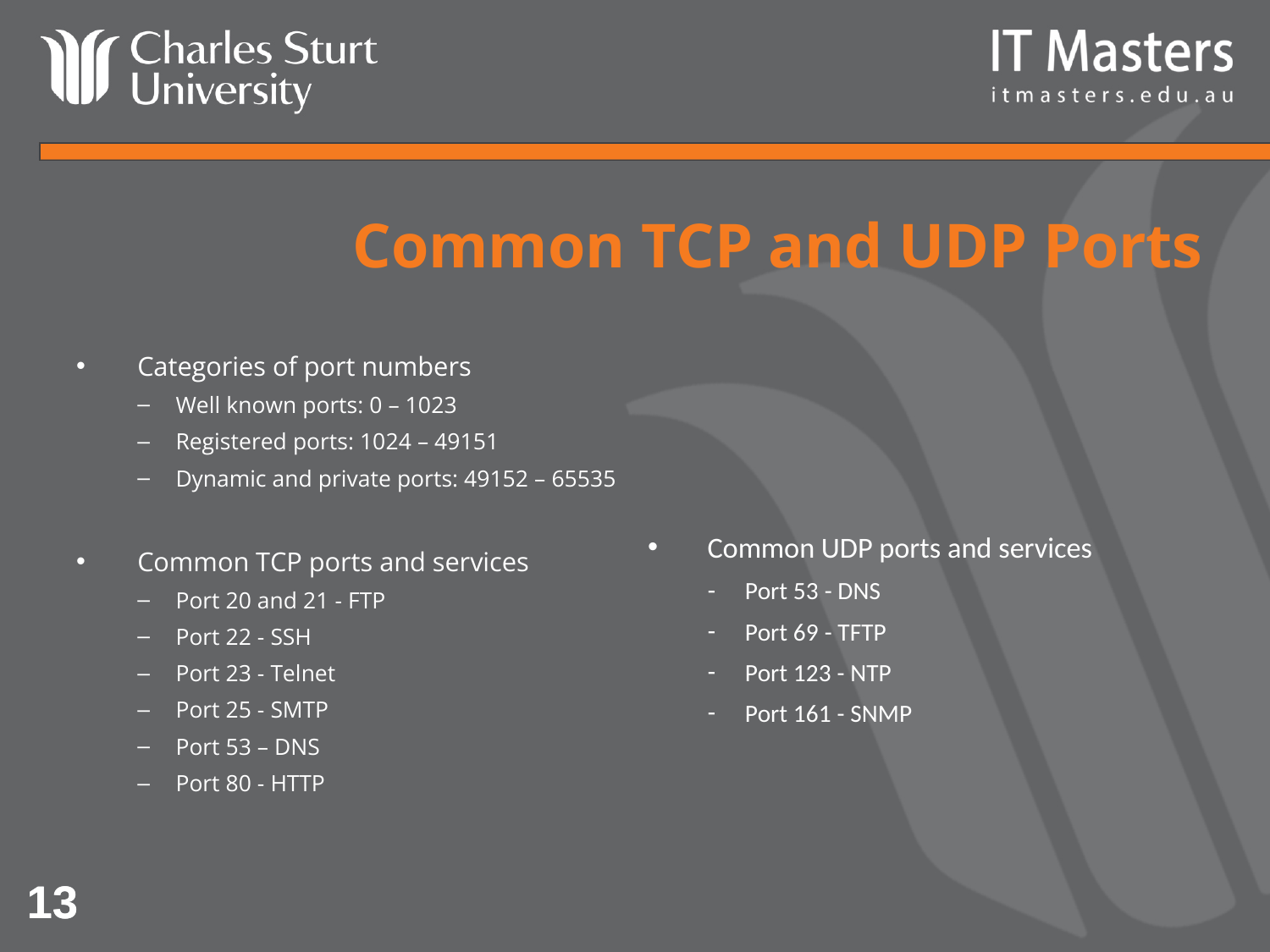

# Common TCP and UDP Ports
Categories of port numbers
Well known ports: 0 – 1023
Registered ports: 1024 – 49151
Dynamic and private ports: 49152 – 65535

Common TCP ports and services
Port 20 and 21 - FTP
Port 22 - SSH
Port 23 - Telnet
Port 25 - SMTP
Port 53 – DNS
Port 80 - HTTP

Common UDP ports and services
Port 53 - DNS
Port 69 - TFTP
Port 123 - NTP
Port 161 - SNMP